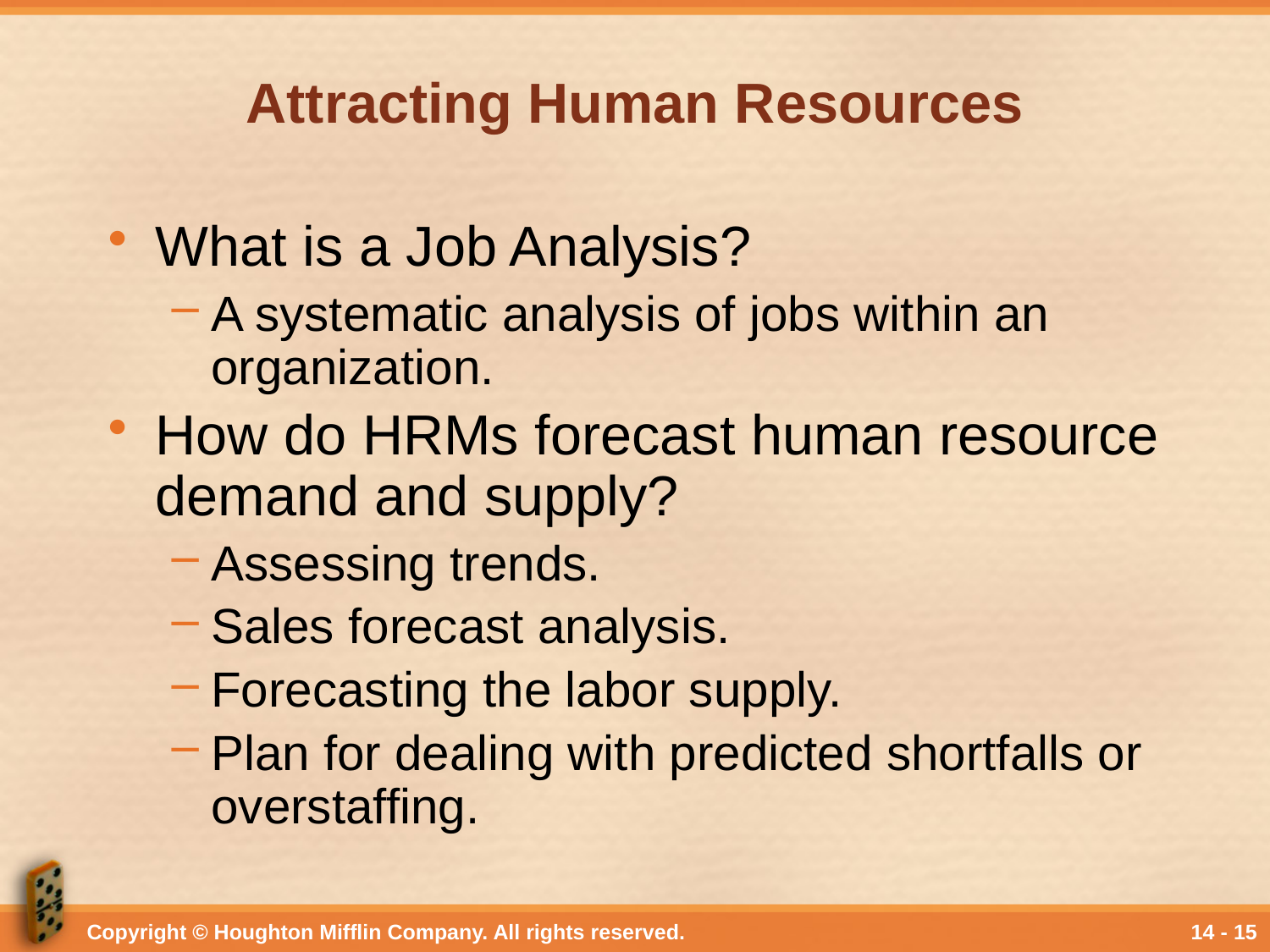

# Attracting Human Resources
What is a Job Analysis?
A systematic analysis of jobs within an organization.
How do HRMs forecast human resource demand and supply?
Assessing trends.
Sales forecast analysis.
Forecasting the labor supply.
Plan for dealing with predicted shortfalls or overstaffing.
Copyright © Houghton Mifflin Company. All rights reserved.
14 - 15